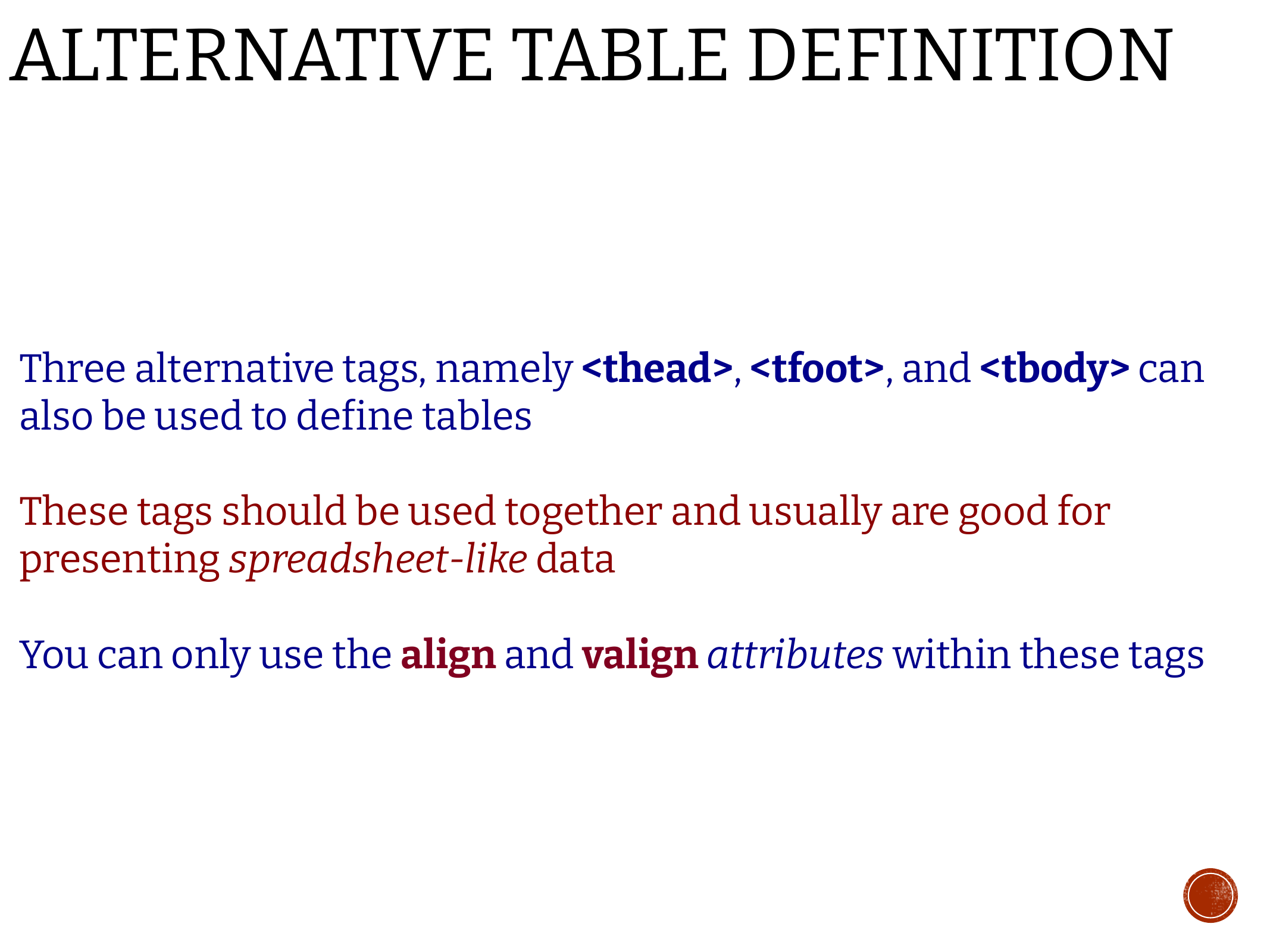

# Alternative table definition
Three alternative tags, namely <thead>, <tfoot>, and <tbody> can also be used to define tables

These tags should be used together and usually are good for presenting spreadsheet-like data

You can only use the align and valign attributes within these tags